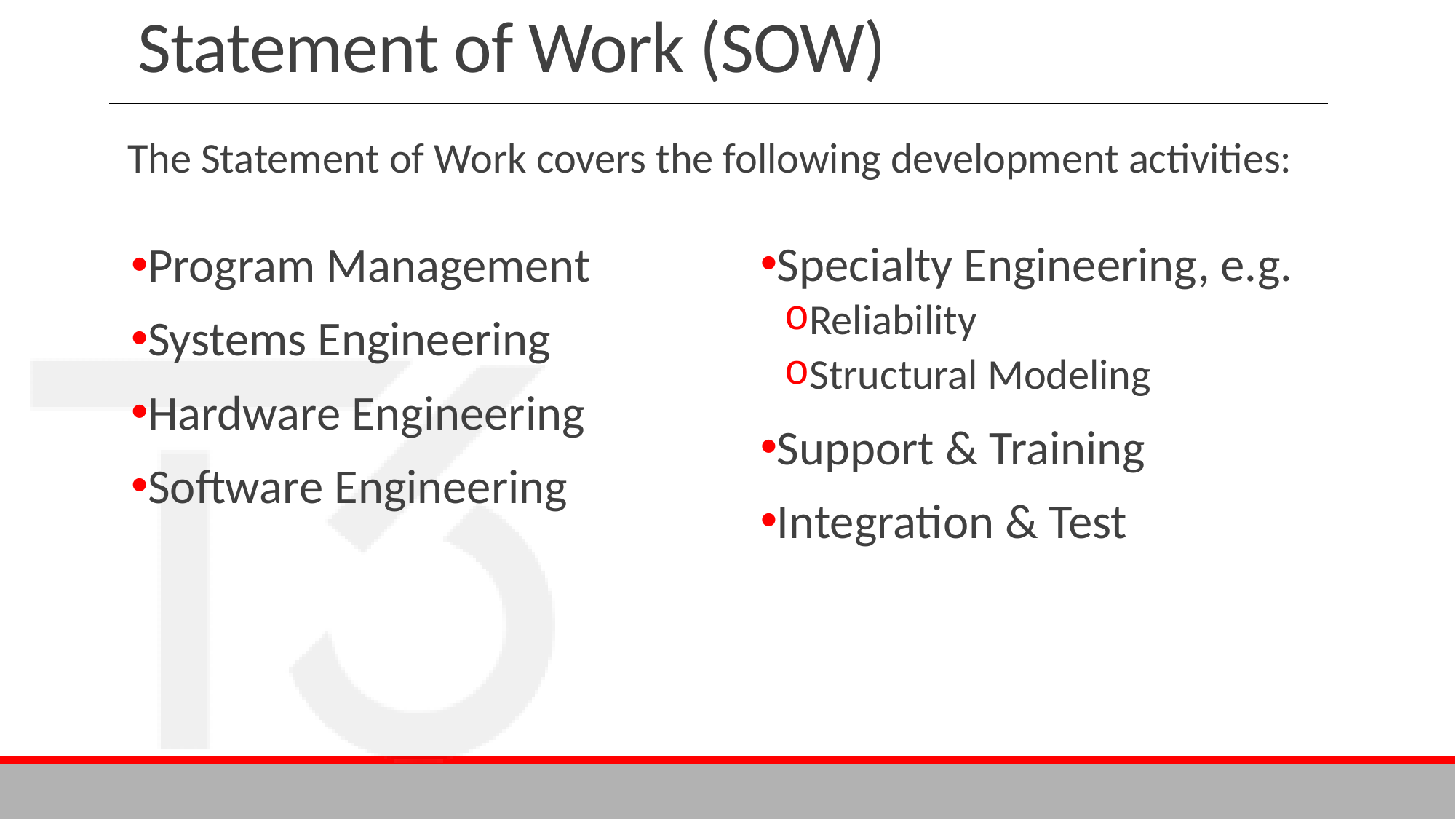

# Statement of Work (SOW)
The Statement of Work covers the following development activities:

Specialty Engineering, e.g.
Reliability
Structural Modeling
Support & Training
Integration & Test

Program Management
Systems Engineering
Hardware Engineering
Software Engineering